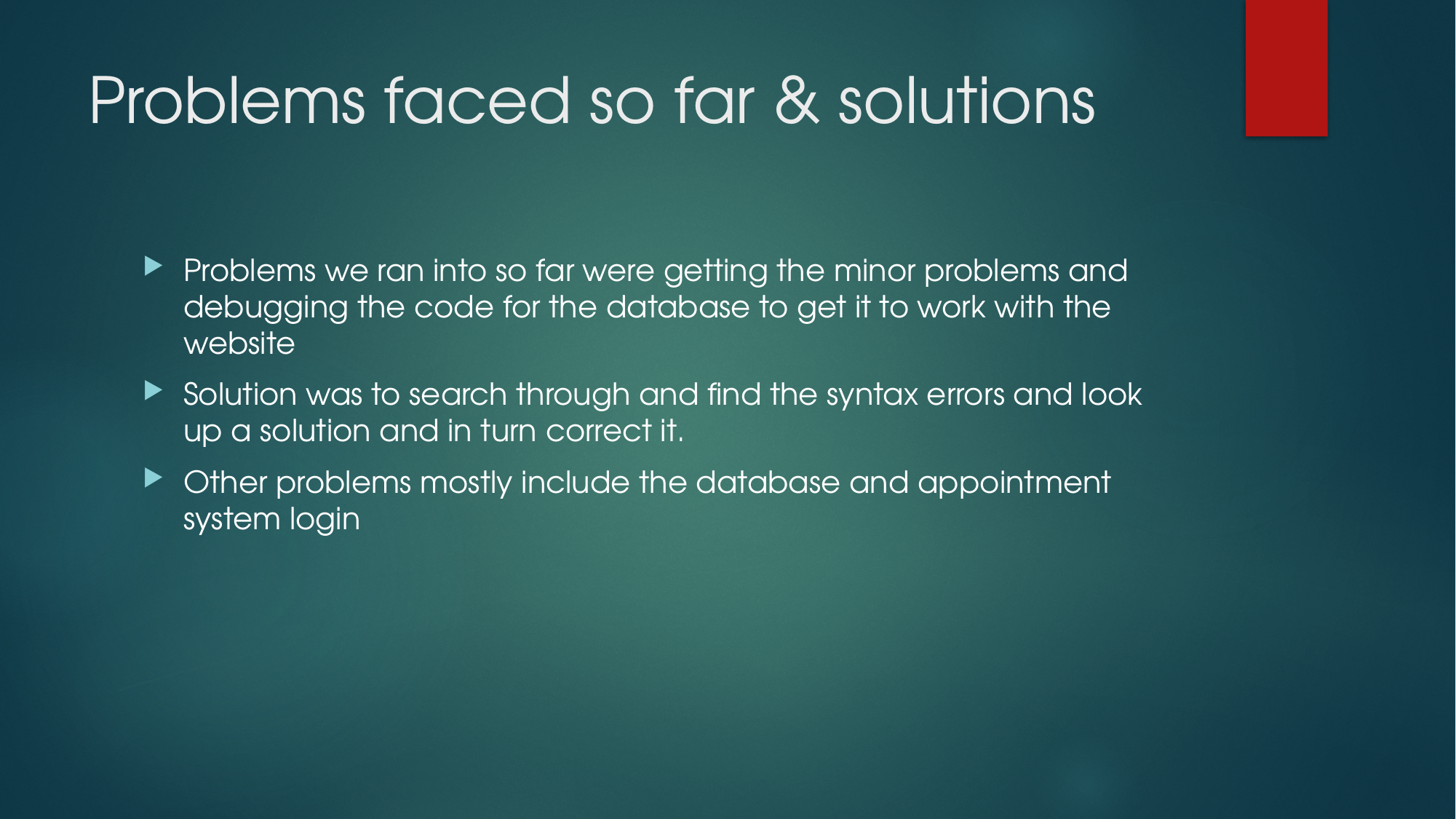

# Problems faced so far & solutions
Problems we ran into so far were getting the minor problems and debugging the code for the database to get it to work with the website
Solution was to search through and find the syntax errors and look up a solution and in turn correct it.
Other problems mostly include the database and appointment system login